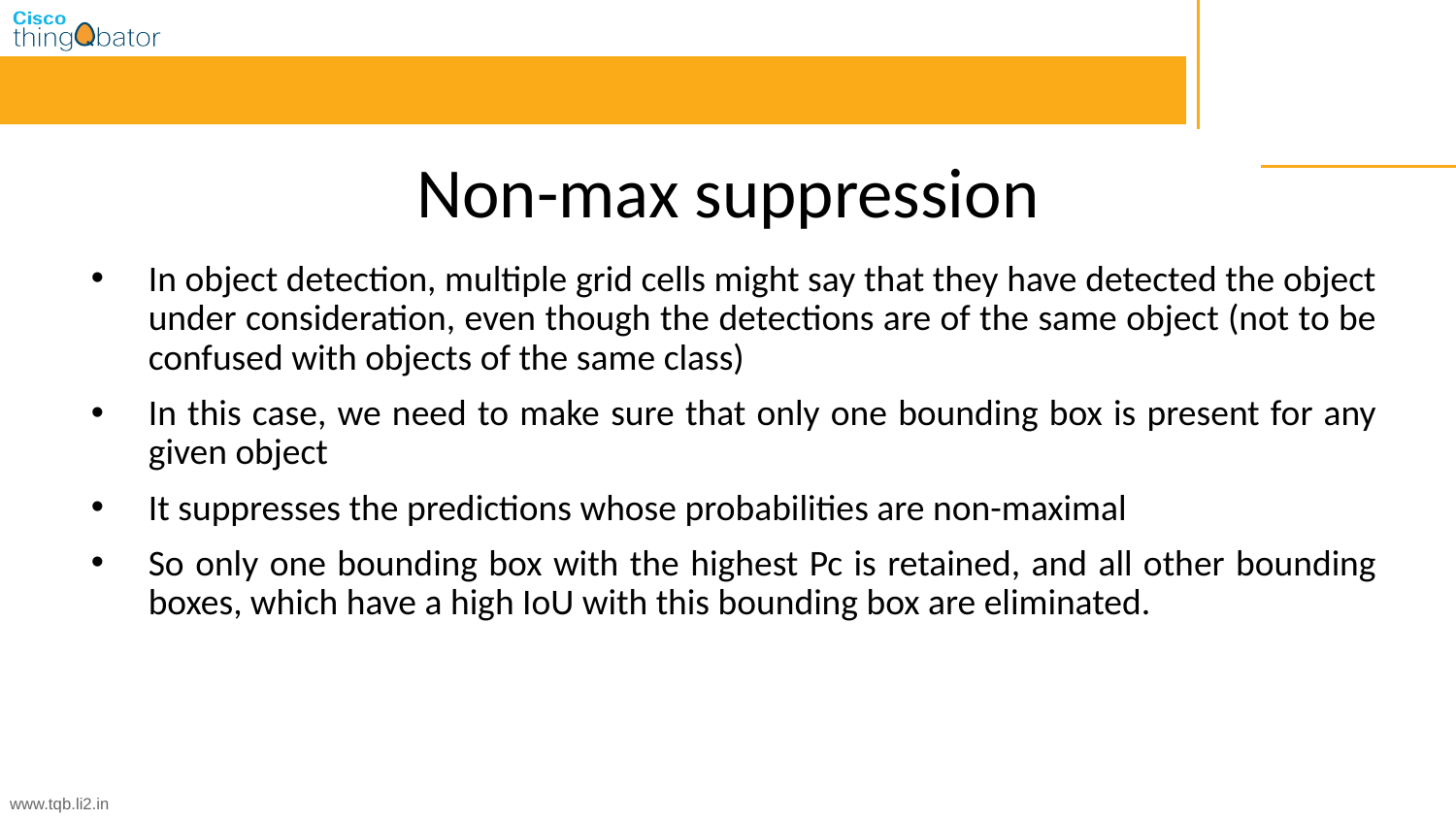

# Non-max suppression
In object detection, multiple grid cells might say that they have detected the object under consideration, even though the detections are of the same object (not to be confused with objects of the same class)
In this case, we need to make sure that only one bounding box is present for any given object
It suppresses the predictions whose probabilities are non-maximal
So only one bounding box with the highest Pc is retained, and all other bounding boxes, which have a high IoU with this bounding box are eliminated.